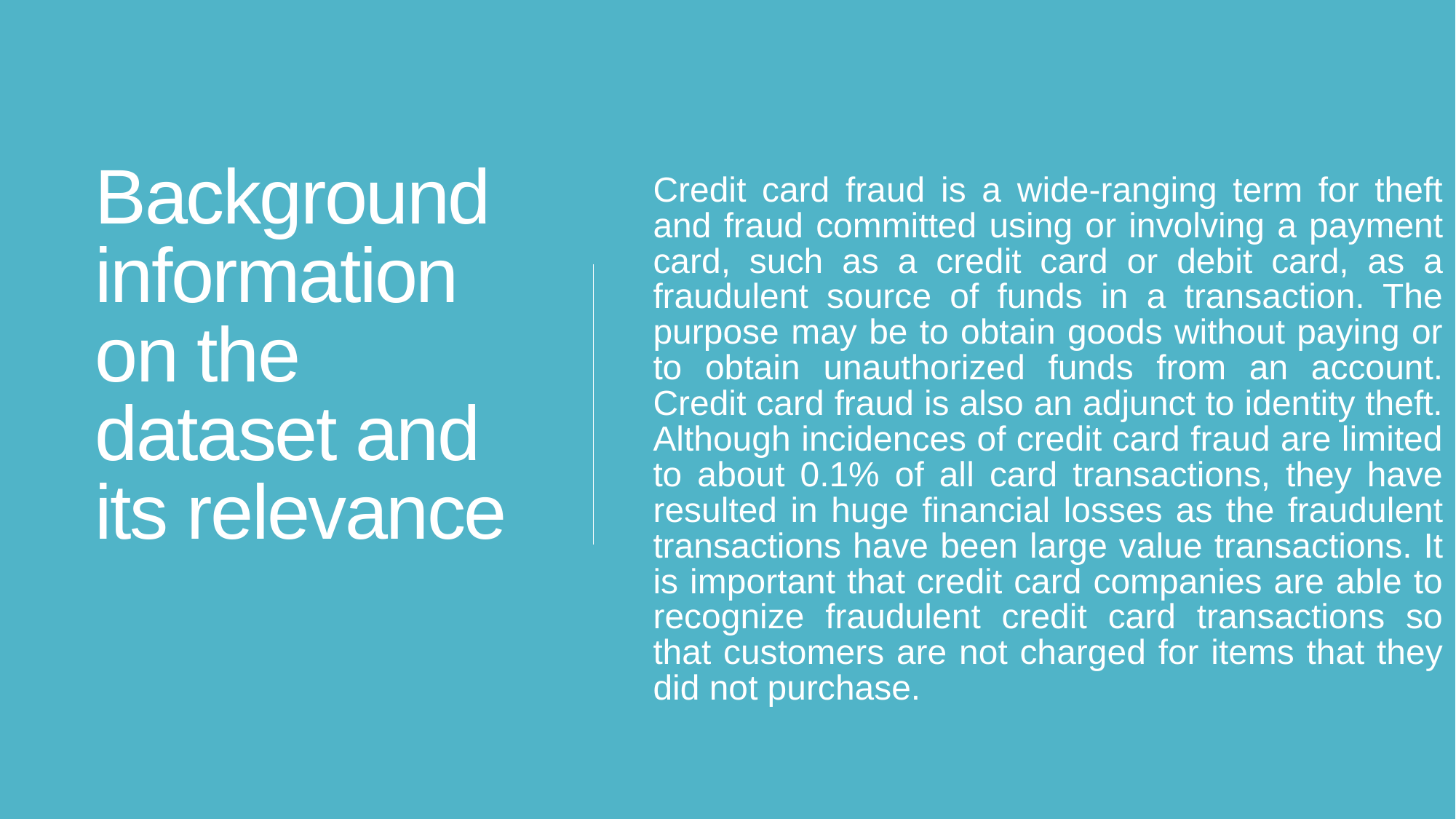

Credit card fraud is a wide-ranging term for theft and fraud committed using or involving a payment card, such as a credit card or debit card, as a fraudulent source of funds in a transaction. The purpose may be to obtain goods without paying or to obtain unauthorized funds from an account. Credit card fraud is also an adjunct to identity theft. Although incidences of credit card fraud are limited to about 0.1% of all card transactions, they have resulted in huge financial losses as the fraudulent transactions have been large value transactions. It is important that credit card companies are able to recognize fraudulent credit card transactions so that customers are not charged for items that they did not purchase.
# Background information on the dataset and its relevance